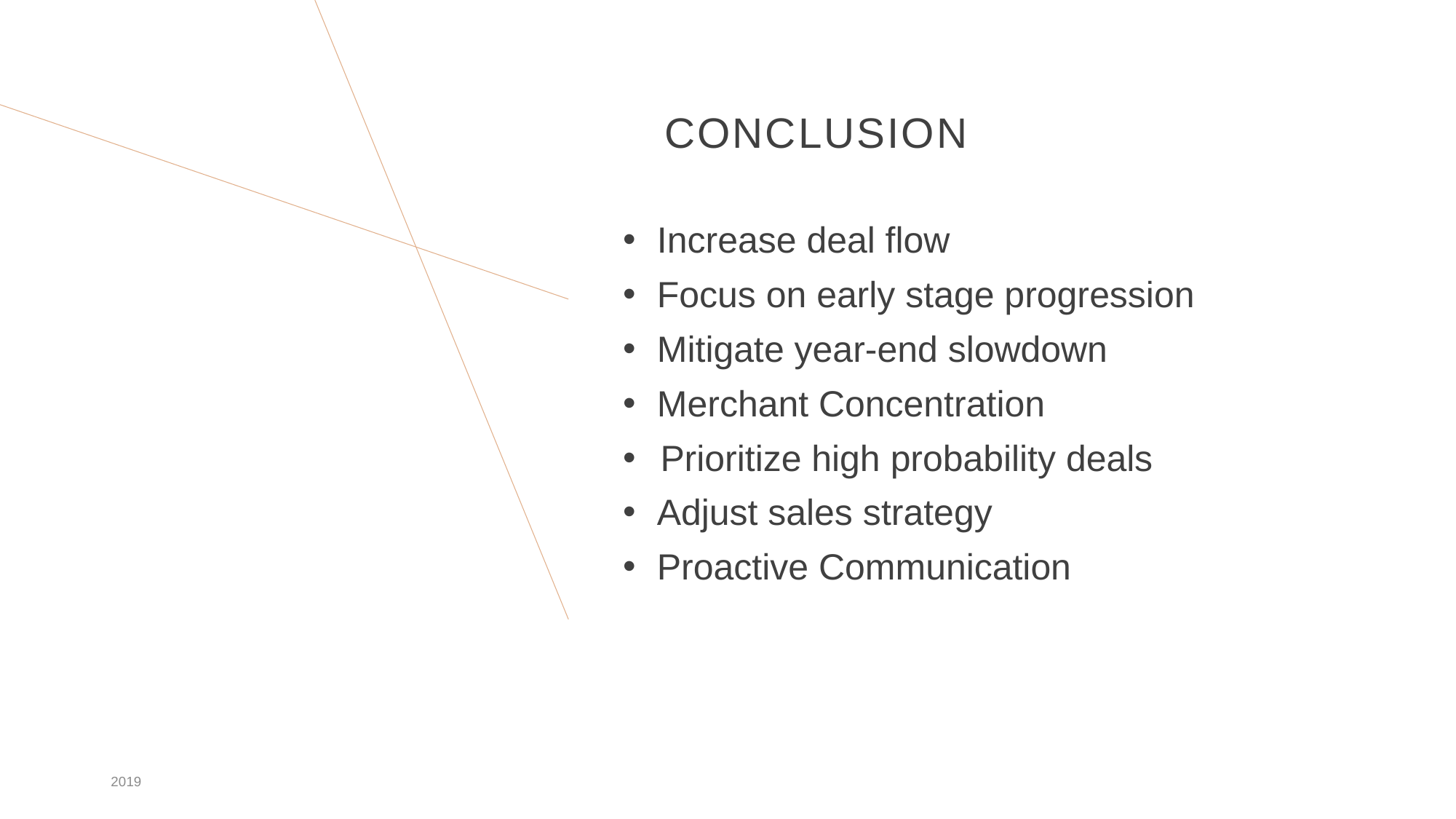

# CONCLUSION

Increase deal flow
Focus on early stage progression
Mitigate year-end slowdown
Merchant Concentration
 Prioritize high probability deals
Adjust sales strategy
Proactive Communication

2019